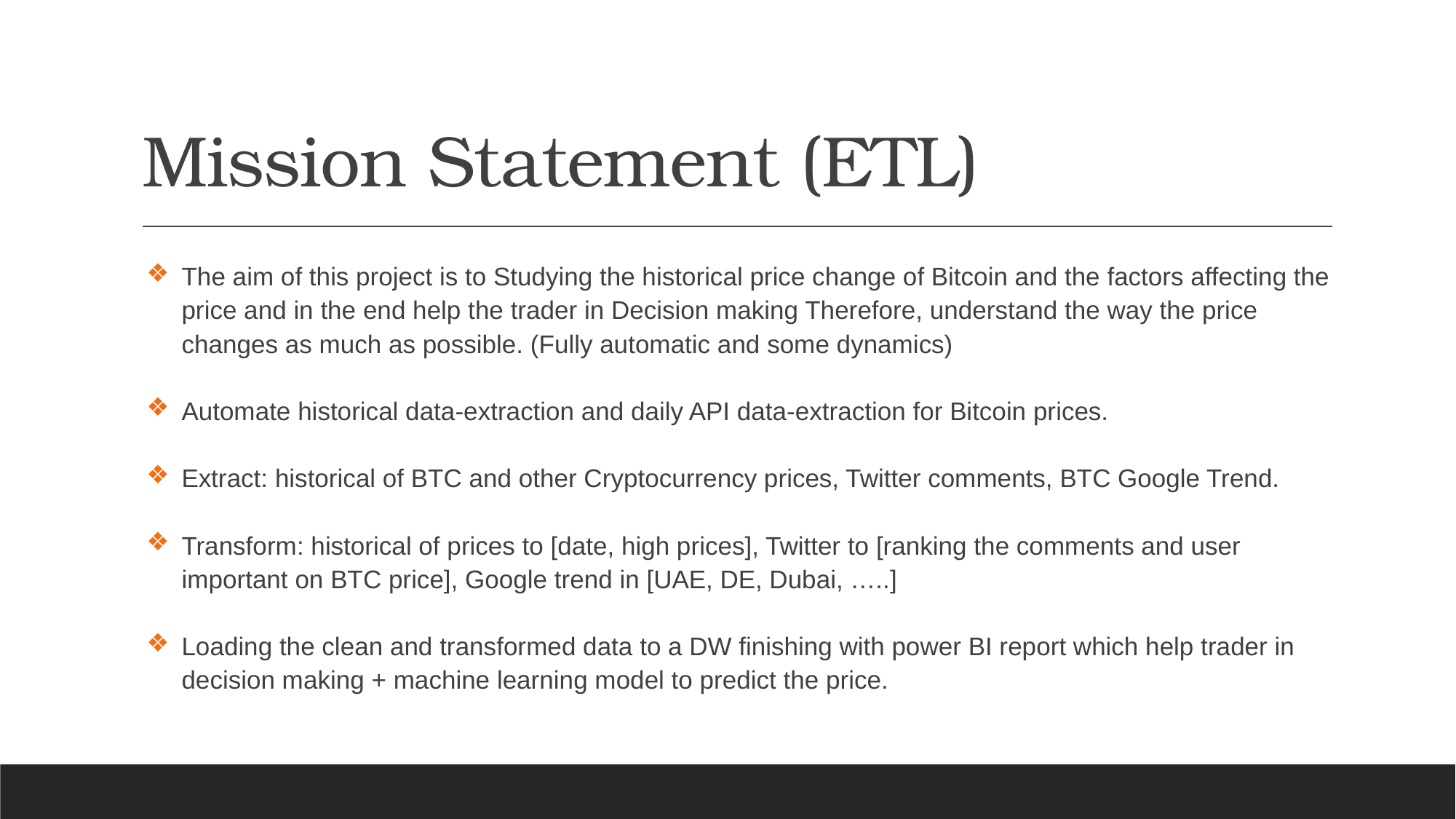

# Mission Statement (ETL)
The aim of this project is to Studying the historical price change of Bitcoin and the factors affecting the price and in the end help the trader in Decision making Therefore, understand the way the price changes as much as possible. (Fully automatic and some dynamics)

Automate historical data-extraction and daily API data-extraction for Bitcoin prices.
Extract: historical of BTC and other Cryptocurrency prices, Twitter comments, BTC Google Trend.

Transform: historical of prices to [date, high prices], Twitter to [ranking the comments and user important on BTC price], Google trend in [UAE, DE, Dubai, …..]
Loading the clean and transformed data to a DW finishing with power BI report which help trader in decision making + machine learning model to predict the price.